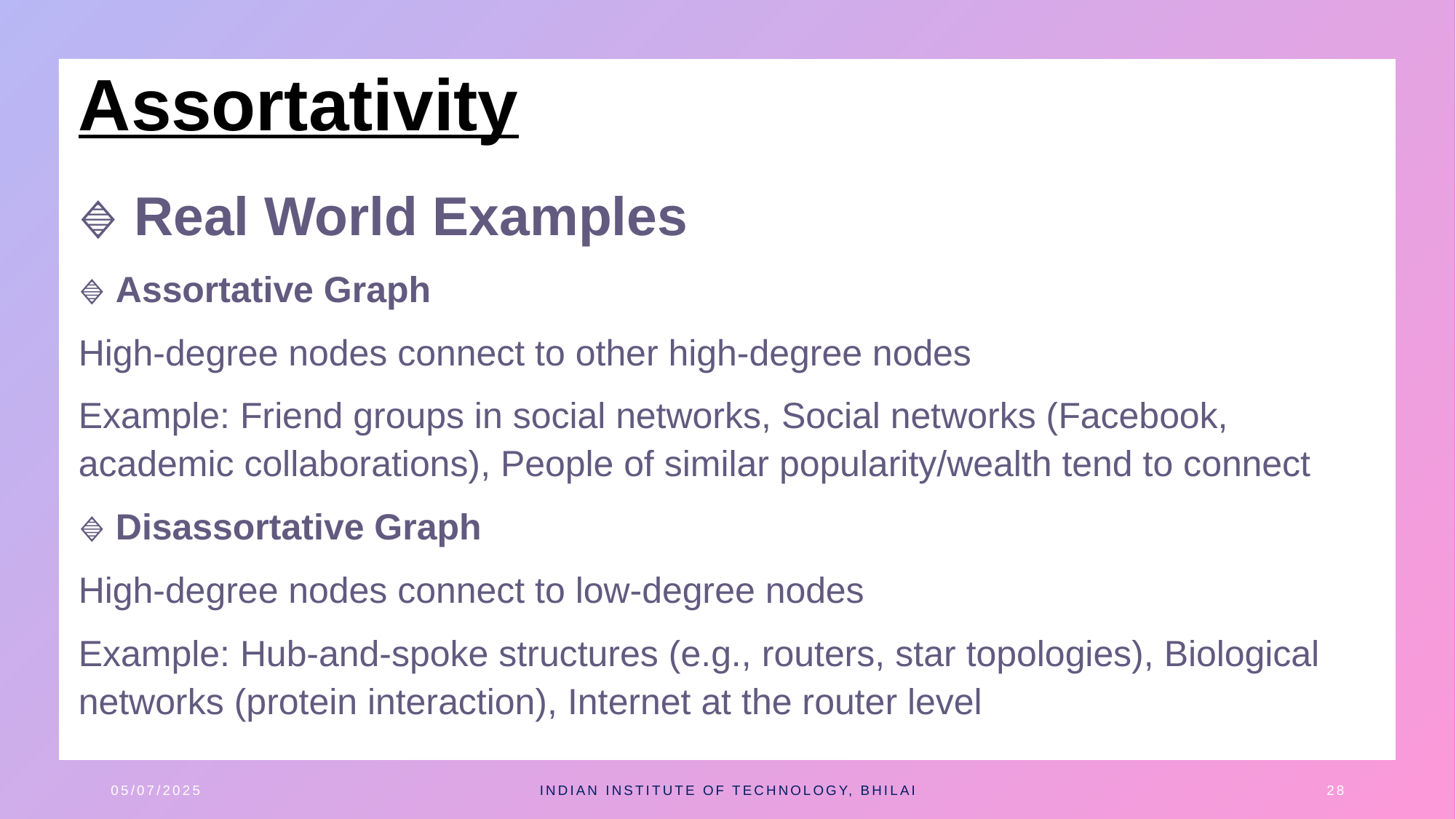

# Assortativity
🔹 Real World Examples
🔹 Assortative Graph
High-degree nodes connect to other high-degree nodes
Example: Friend groups in social networks, Social networks (Facebook, academic collaborations), People of similar popularity/wealth tend to connect
🔹 Disassortative Graph
High-degree nodes connect to low-degree nodes
Example: Hub-and-spoke structures (e.g., routers, star topologies), Biological networks (protein interaction), Internet at the router level

05/07/2025
Indian institute of technology, bhilai
28